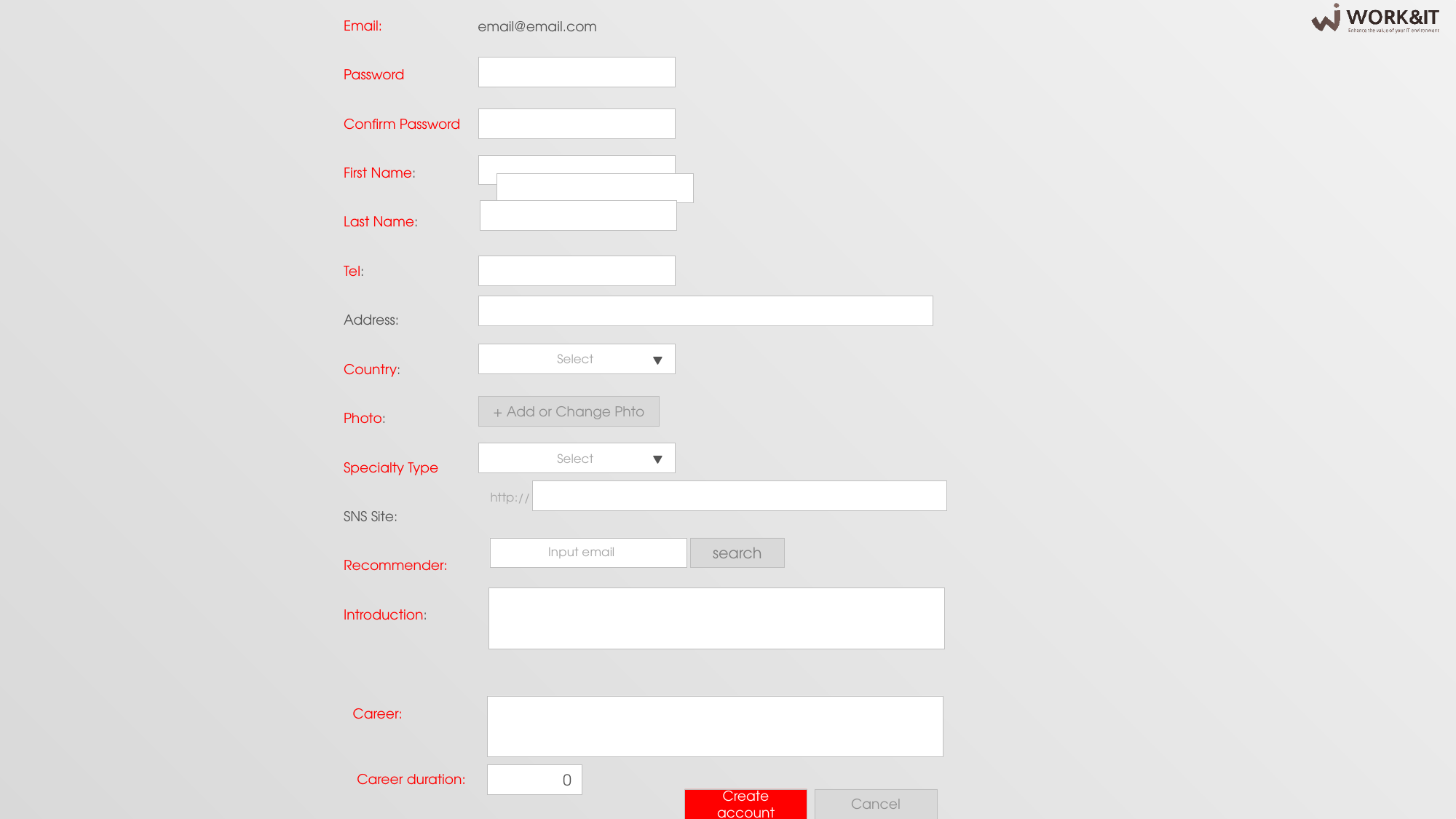

Email:

Password

Confirm Password

First Name:

Last Name:

Tel:

Address:

Country:

Photo:
Specialty Type

SNS Site:

Recommender:

Introduction:

email@email.com

▼
Select
+ Add or Change Phto

▼
Select

http://
search

Input email

Career:

Career duration:
0
Create account
Cancel